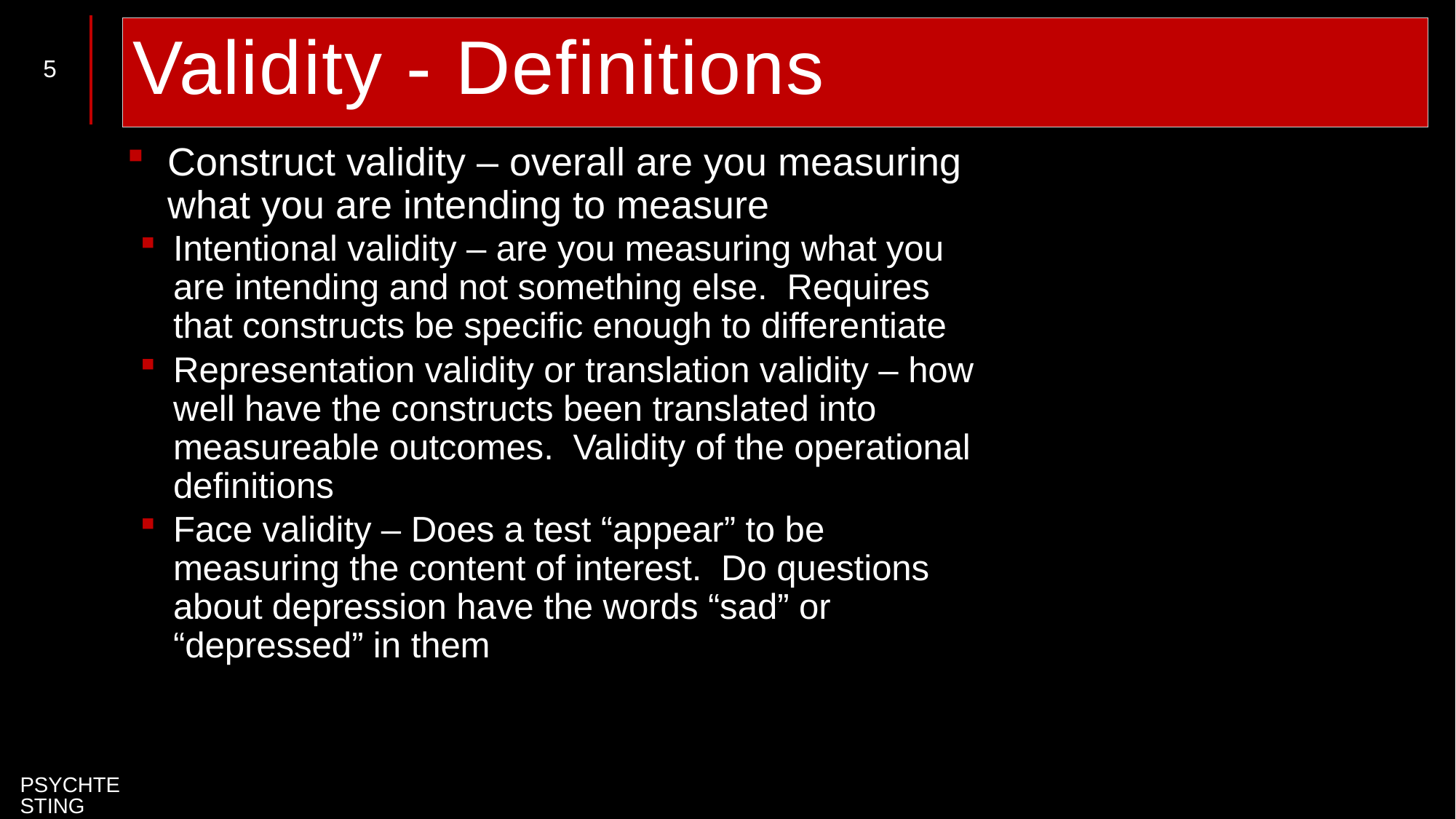

# Validity - Definitions
5
Construct validity – overall are you measuring what you are intending to measure
Intentional validity – are you measuring what you are intending and not something else.  Requires that constructs be specific enough to differentiate
Representation validity or translation validity – how well have the constructs been translated into measureable outcomes.  Validity of the operational definitions
Face validity – Does a test “appear” to be measuring the content of interest.  Do questions about depression have the words “sad” or “depressed” in them
PsychTesting